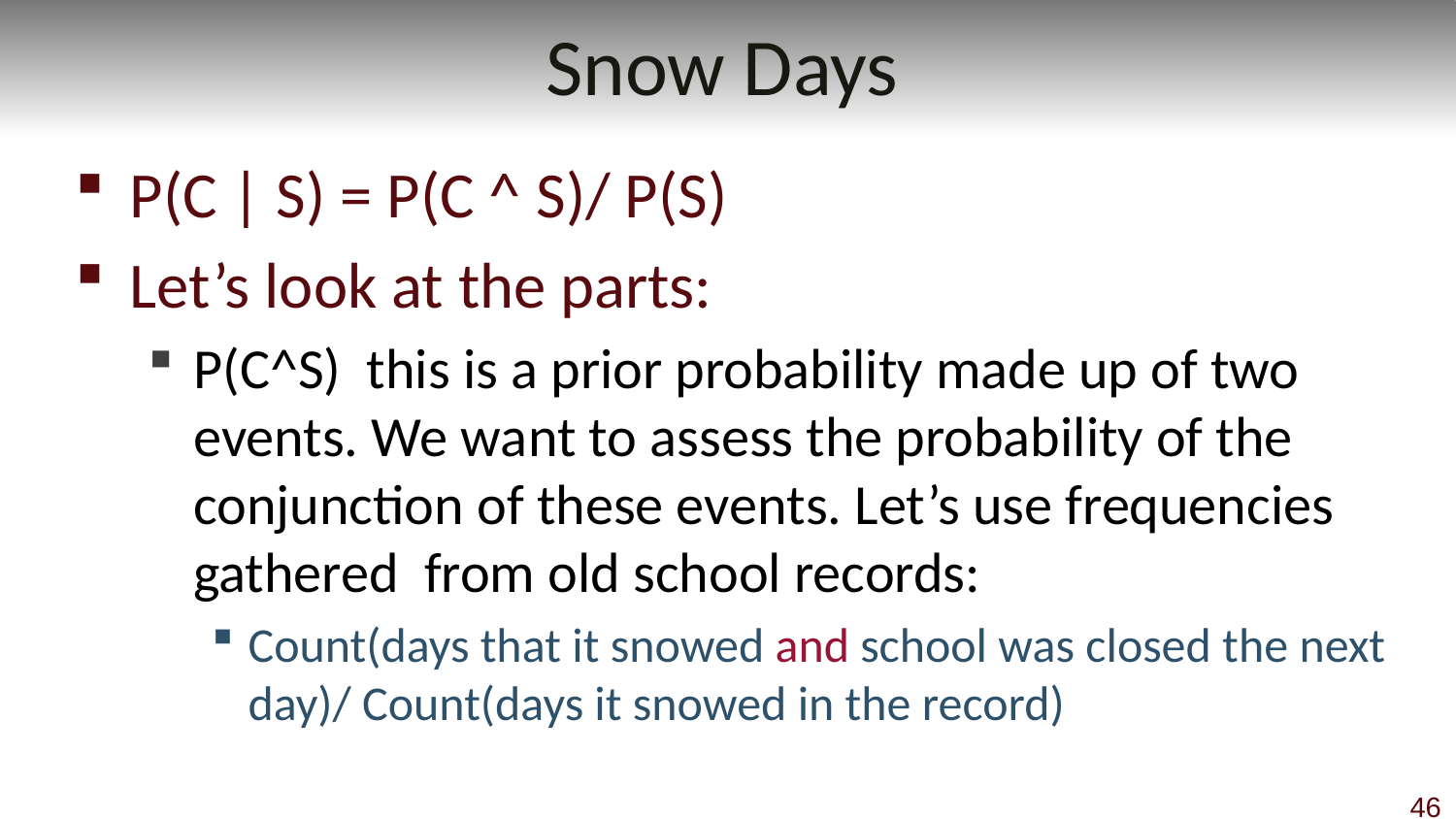

# Snow Days
P(C | S) = P(C ^ S)/ P(S)
Let’s look at the parts:
P(C^S)  this is a prior probability made up of two events. We want to assess the probability of the conjunction of these events. Let’s use frequencies gathered  from old school records:
Count(days that it snowed and school was closed the next day)/ Count(days it snowed in the record)
46